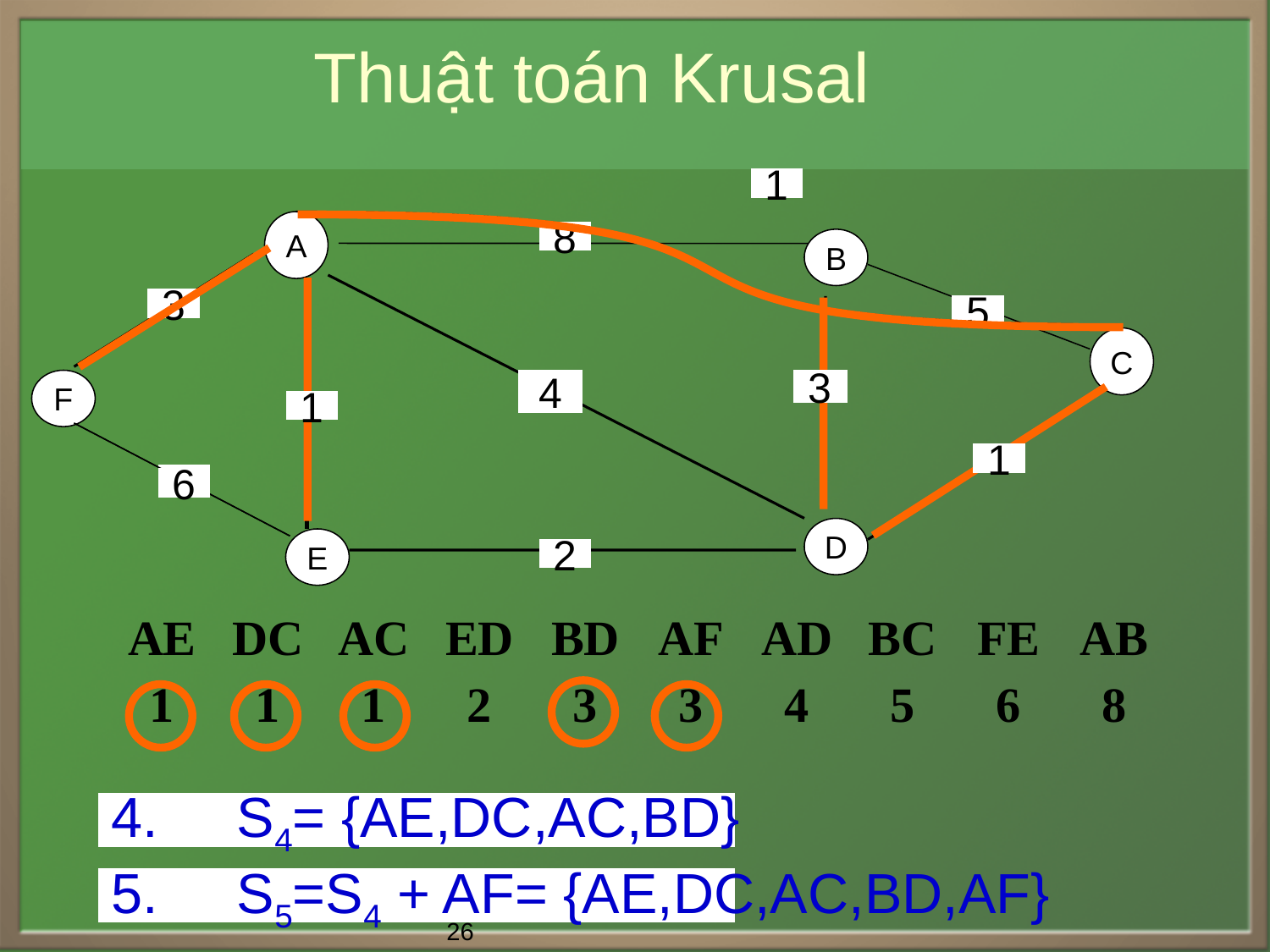

# Thuật toán Krusal
1
A
8
B

3

5

C
F
4
3

1

1

6
D
E
2

| AE | DC | AC | ED | BD | AF | AD | BC | FE | AB |
| --- | --- | --- | --- | --- | --- | --- | --- | --- | --- |
| 1 | 1 | 1 | 2 | 3 | 3 | 4 | 5 | 6 | 8 |

4.     S4= {AE,DC,AC,BD}
5.     S5=S4 + AF= {AE,DC,AC,BD,AF}
26